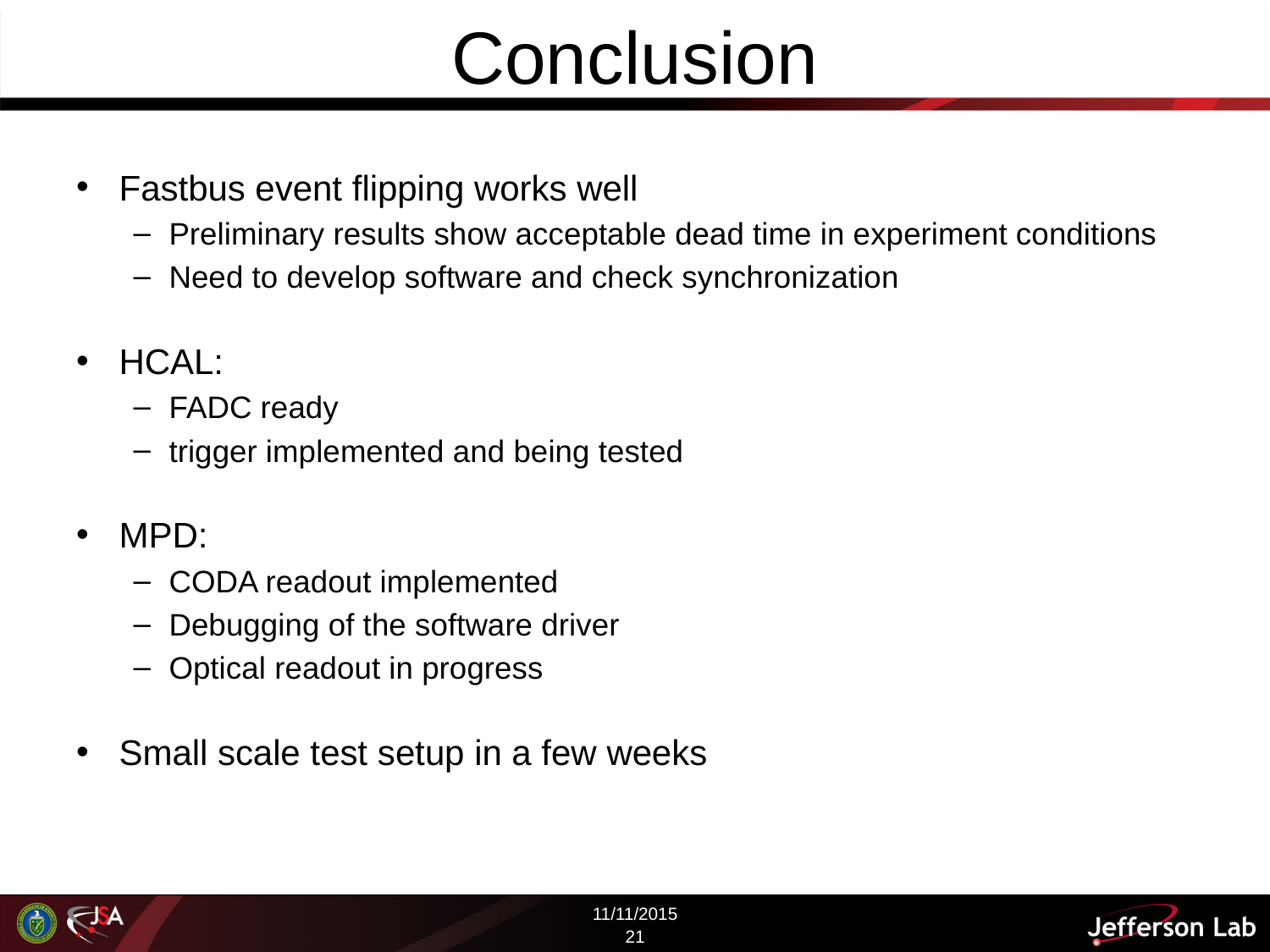

# Conclusion
Fastbus event flipping works well
Preliminary results show acceptable dead time in experiment conditions
Need to develop software and check synchronization
HCAL:
FADC ready
trigger implemented and being tested
MPD:
CODA readout implemented
Debugging of the software driver
Optical readout in progress
Small scale test setup in a few weeks
11/11/2015
21